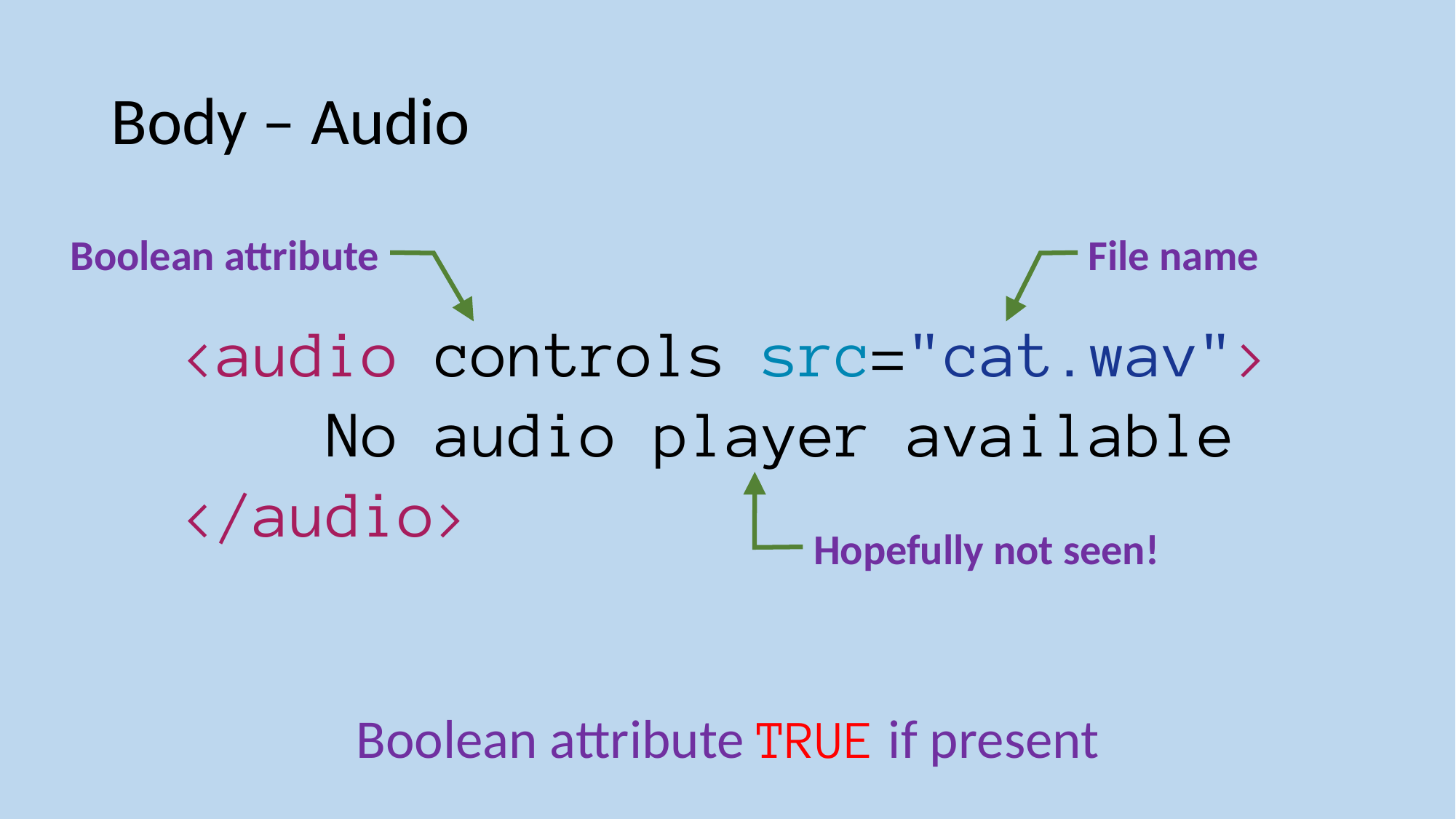

# Body – Audio
Boolean attribute
File name
<audio controls src="cat.wav">
    No audio player available
</audio>
Hopefully not seen!
Boolean attribute TRUE if present